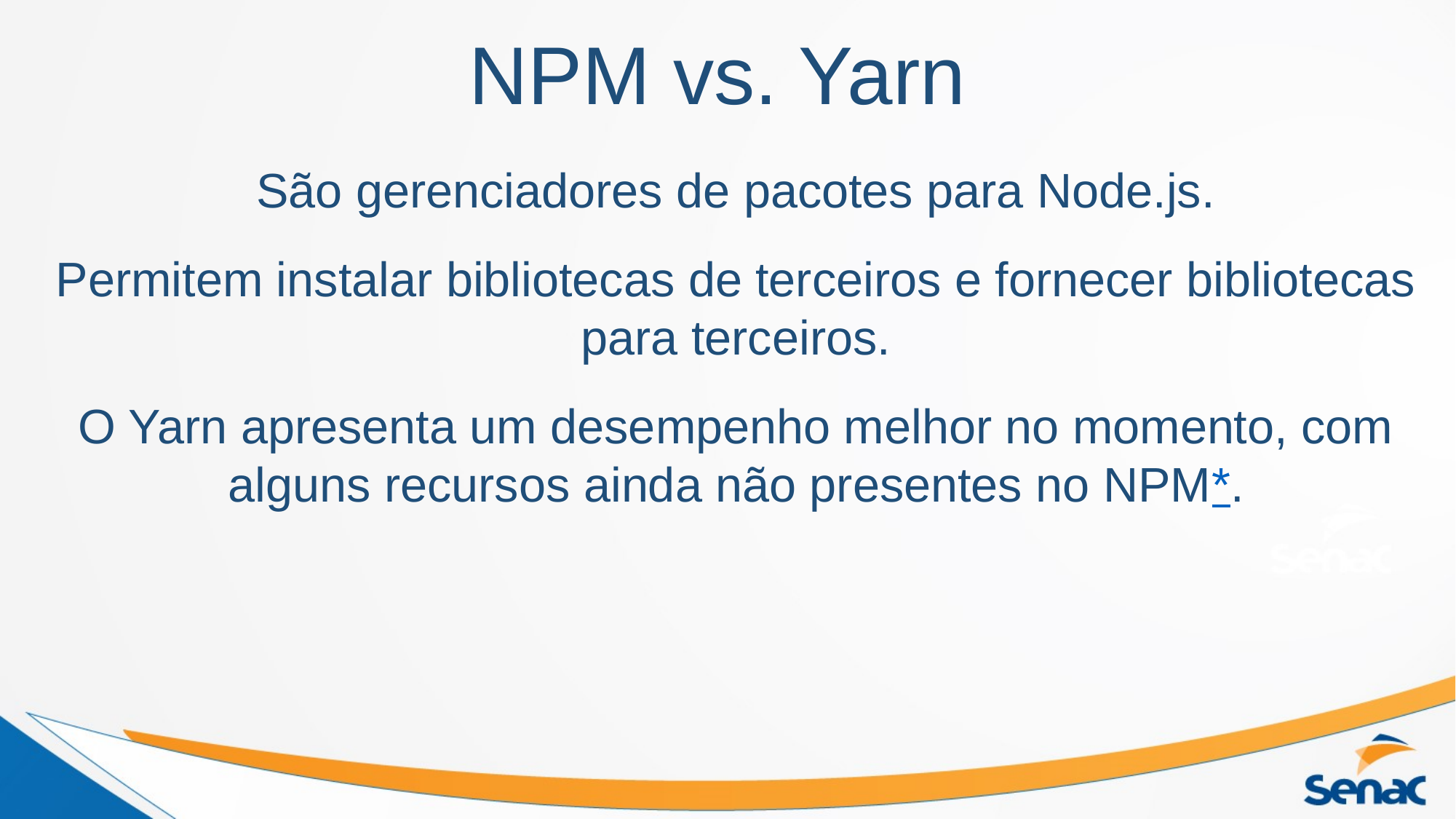

NPM vs. Yarn
São gerenciadores de pacotes para Node.js.
Permitem instalar bibliotecas de terceiros e fornecer bibliotecas para terceiros.
O Yarn apresenta um desempenho melhor no momento, com alguns recursos ainda não presentes no NPM*.